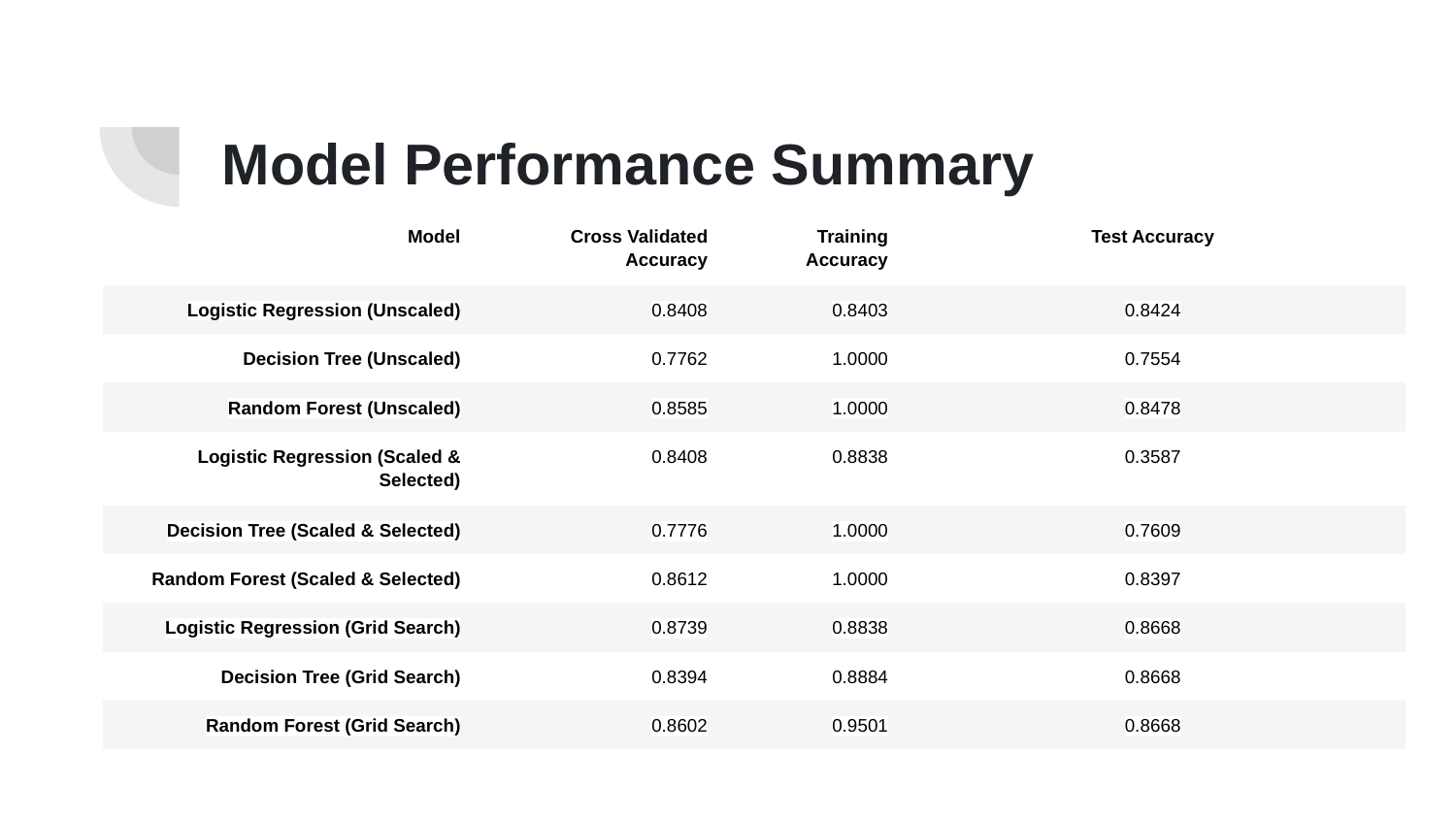

# Model Performance Summary
| Model | Cross Validated Accuracy | Training Accuracy | Test Accuracy |
| --- | --- | --- | --- |
| Logistic Regression (Unscaled) | 0.8408 | 0.8403 | 0.8424 |
| Decision Tree (Unscaled) | 0.7762 | 1.0000 | 0.7554 |
| Random Forest (Unscaled) | 0.8585 | 1.0000 | 0.8478 |
| Logistic Regression (Scaled & Selected) | 0.8408 | 0.8838 | 0.3587 |
| Decision Tree (Scaled & Selected) | 0.7776 | 1.0000 | 0.7609 |
| Random Forest (Scaled & Selected) | 0.8612 | 1.0000 | 0.8397 |
| Logistic Regression (Grid Search) | 0.8739 | 0.8838 | 0.8668 |
| Decision Tree (Grid Search) | 0.8394 | 0.8884 | 0.8668 |
| Random Forest (Grid Search) | 0.8602 | 0.9501 | 0.8668 |